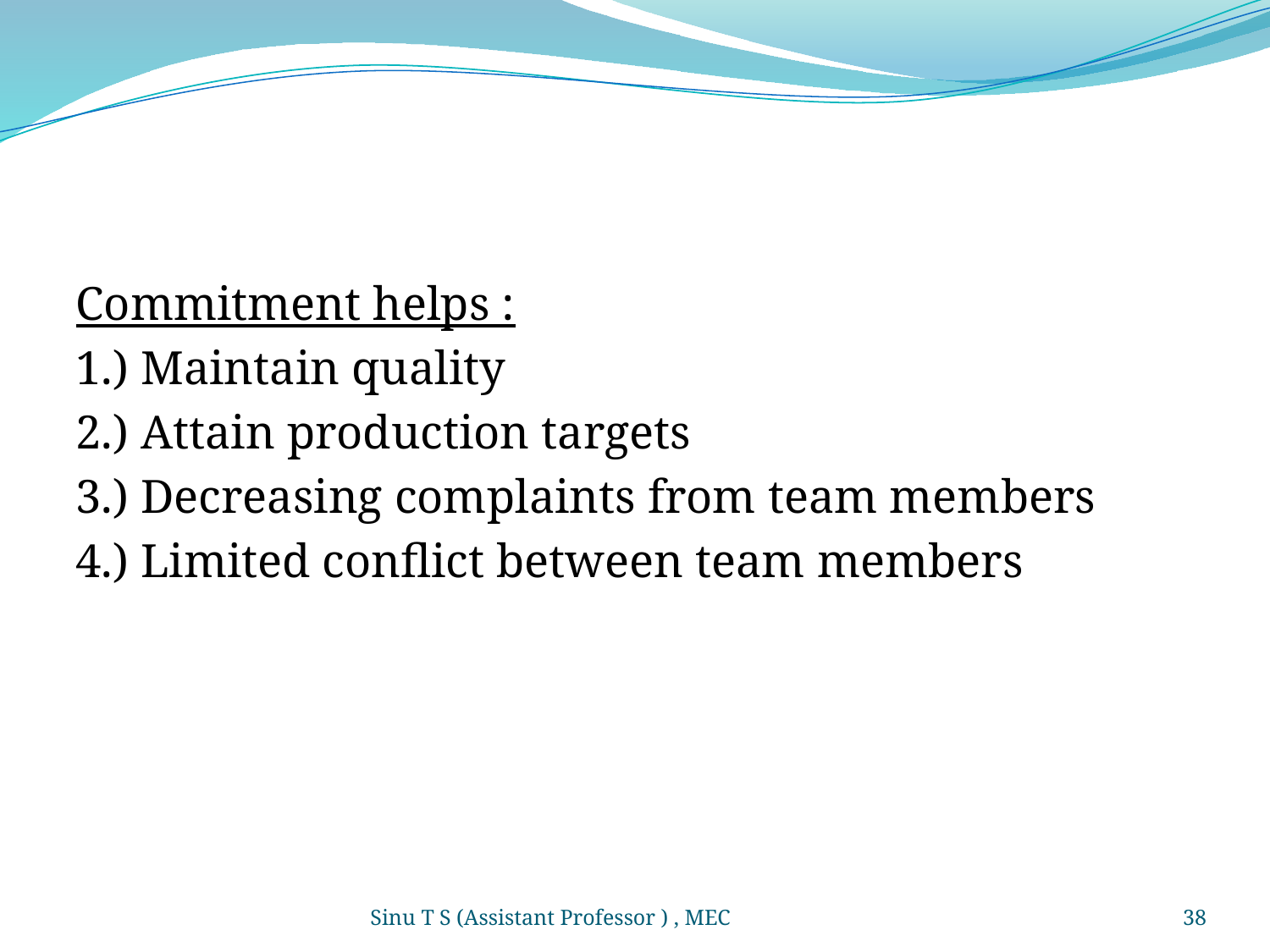

#
Commitment helps :
1.) Maintain quality
2.) Attain production targets
3.) Decreasing complaints from team members
4.) Limited conflict between team members

Sinu T S (Assistant Professor ) , MEC
38